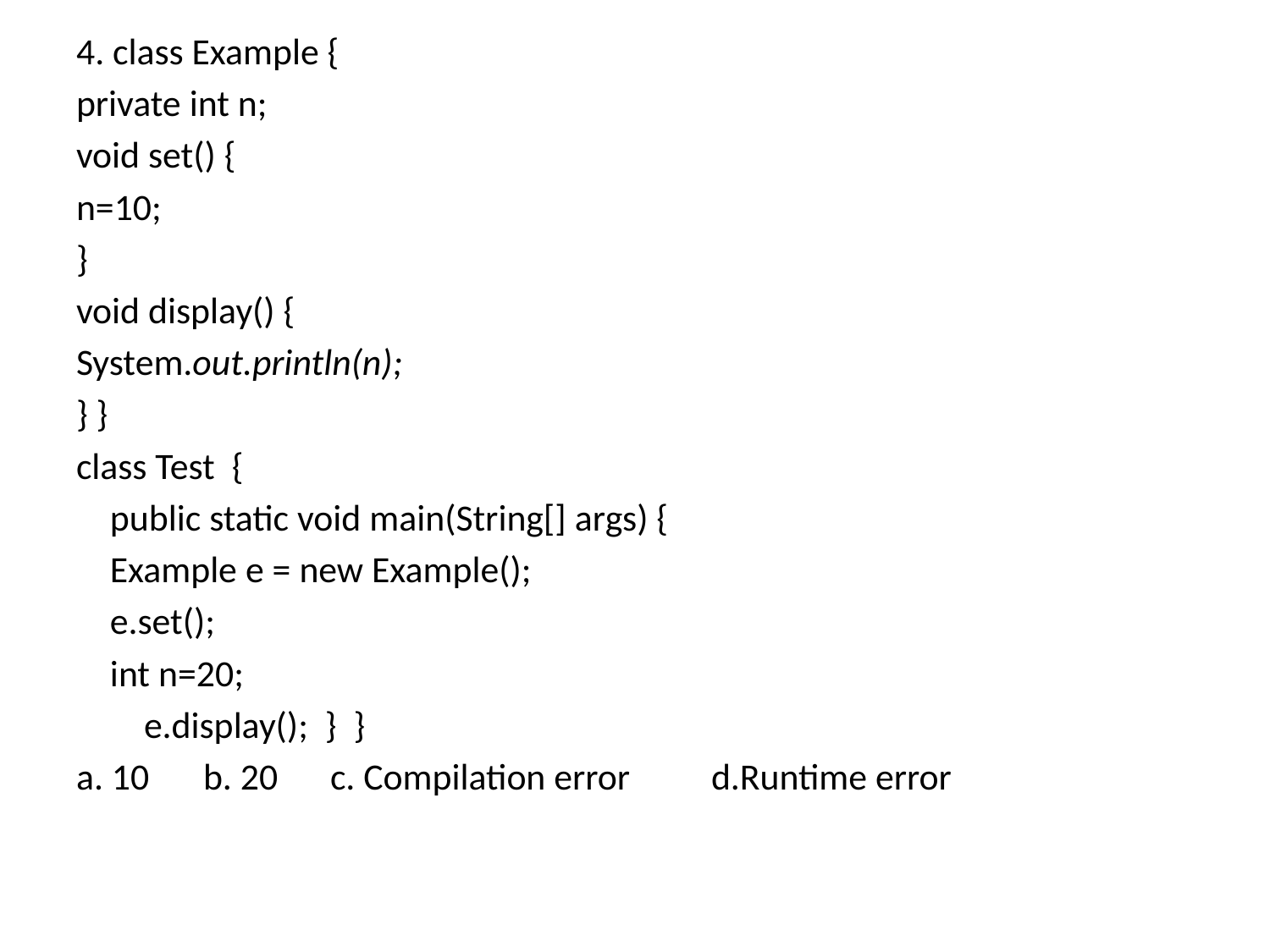

4. class Example {
private int n;
void set() {
n=10;
}
void display() {
System.out.println(n);
} }
class Test  {
    public static void main(String[] args) {
    Example e = new Example();
    e.set();
    int n=20;
        e.display();  }  }
a. 10	b. 20	c. Compilation error	d.Runtime error